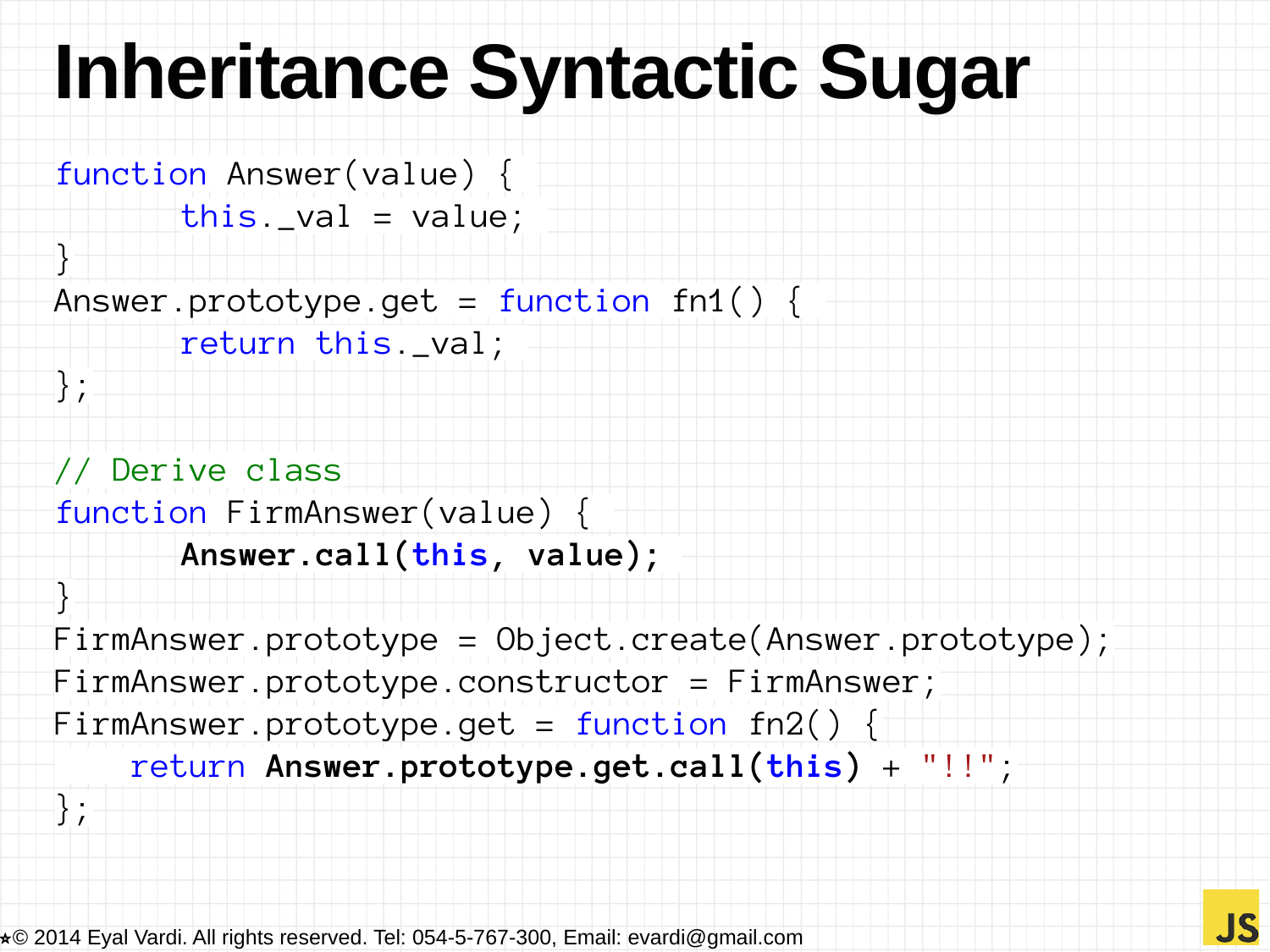

# Inheritance Syntactic Sugar
function Answer(value) {
	this._val = value;
}
Answer.prototype.get = function fn1() {
	return this._val;
};

// Derive class
function FirmAnswer(value) {
	Answer.call(this, value);
}
FirmAnswer.prototype = Object.create(Answer.prototype);
FirmAnswer.prototype.constructor = FirmAnswer;
FirmAnswer.prototype.get = function fn2() {
    return Answer.prototype.get.call(this) + "!!";
};